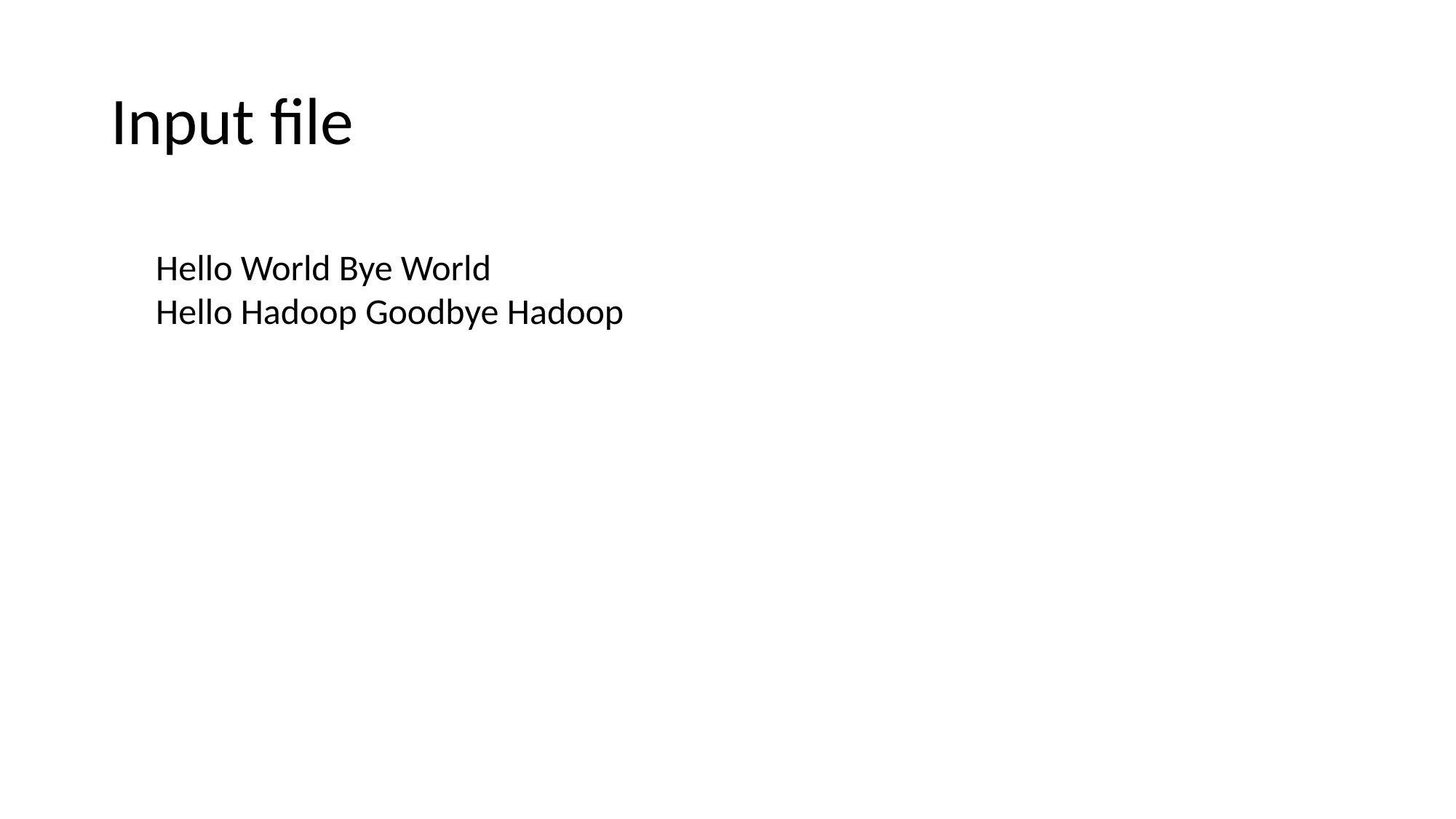

# Input file
Hello World Bye World
Hello Hadoop Goodbye Hadoop